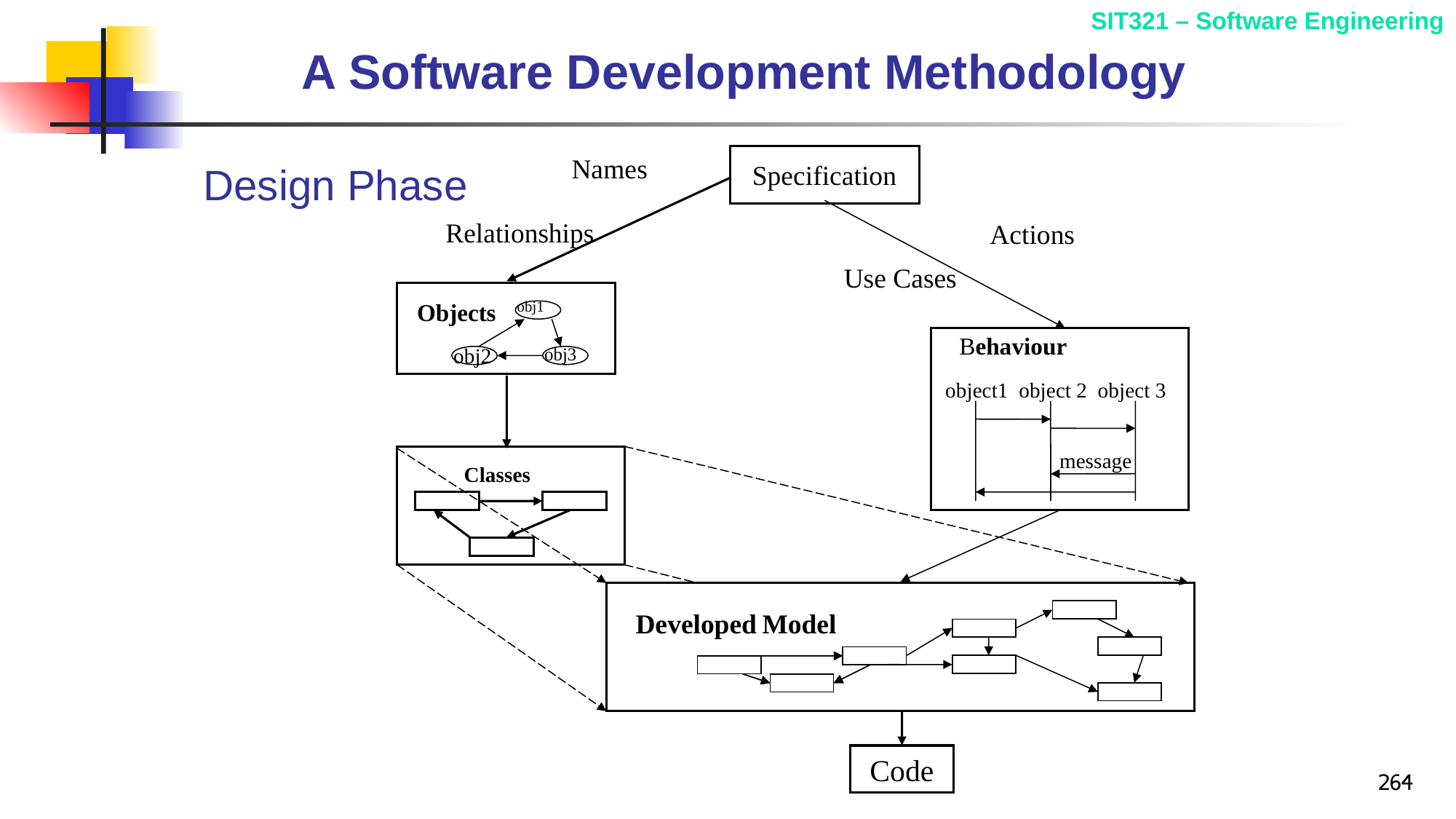

# A Software Development Methodology
Names
Relationships

Specification
Design Phase

Objects
obj1

obj2
obj3

Behaviour

object1  object 2  object 3

message

Actions
Use Cases

Classes

Developed Model

Code
264